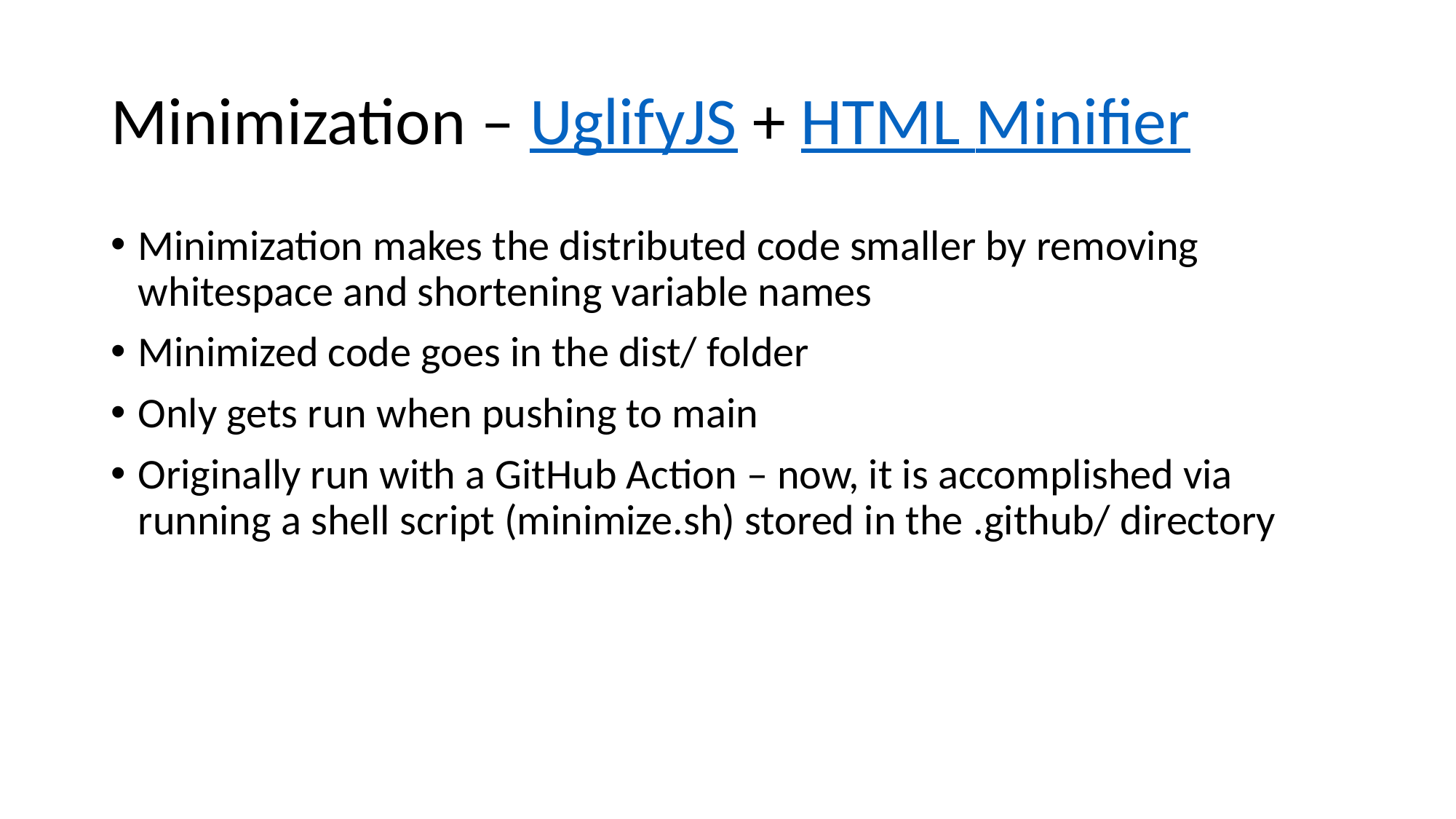

# Minimization – UglifyJS + HTML Minifier
Minimization makes the distributed code smaller by removing whitespace and shortening variable names
Minimized code goes in the dist/ folder
Only gets run when pushing to main
Originally run with a GitHub Action – now, it is accomplished via running a shell script (minimize.sh) stored in the .github/ directory